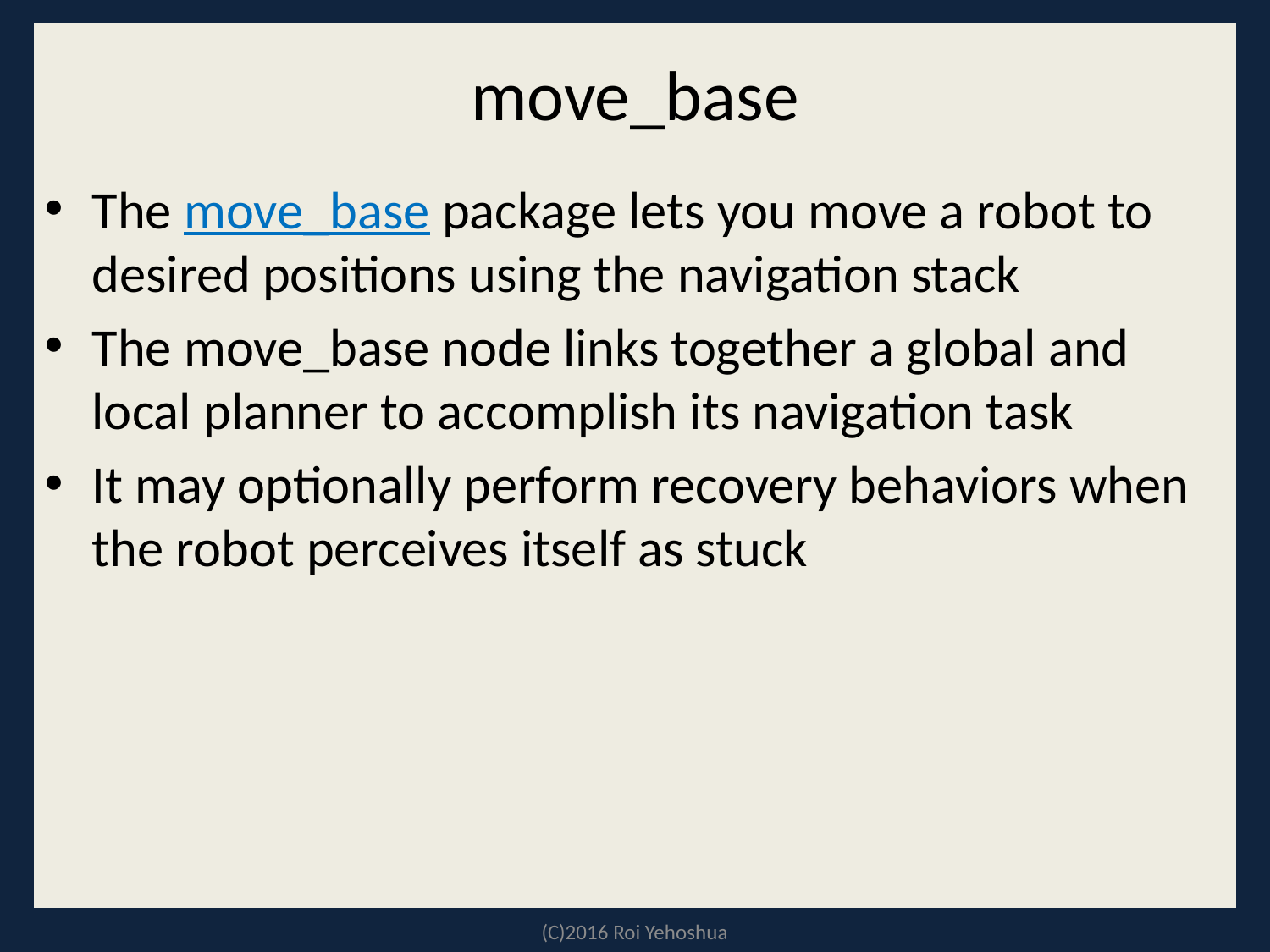

# move_base
The move_base package lets you move a robot to desired positions using the navigation stack
The move_base node links together a global and local planner to accomplish its navigation task
It may optionally perform recovery behaviors when the robot perceives itself as stuck

(C)2016 Roi Yehoshua